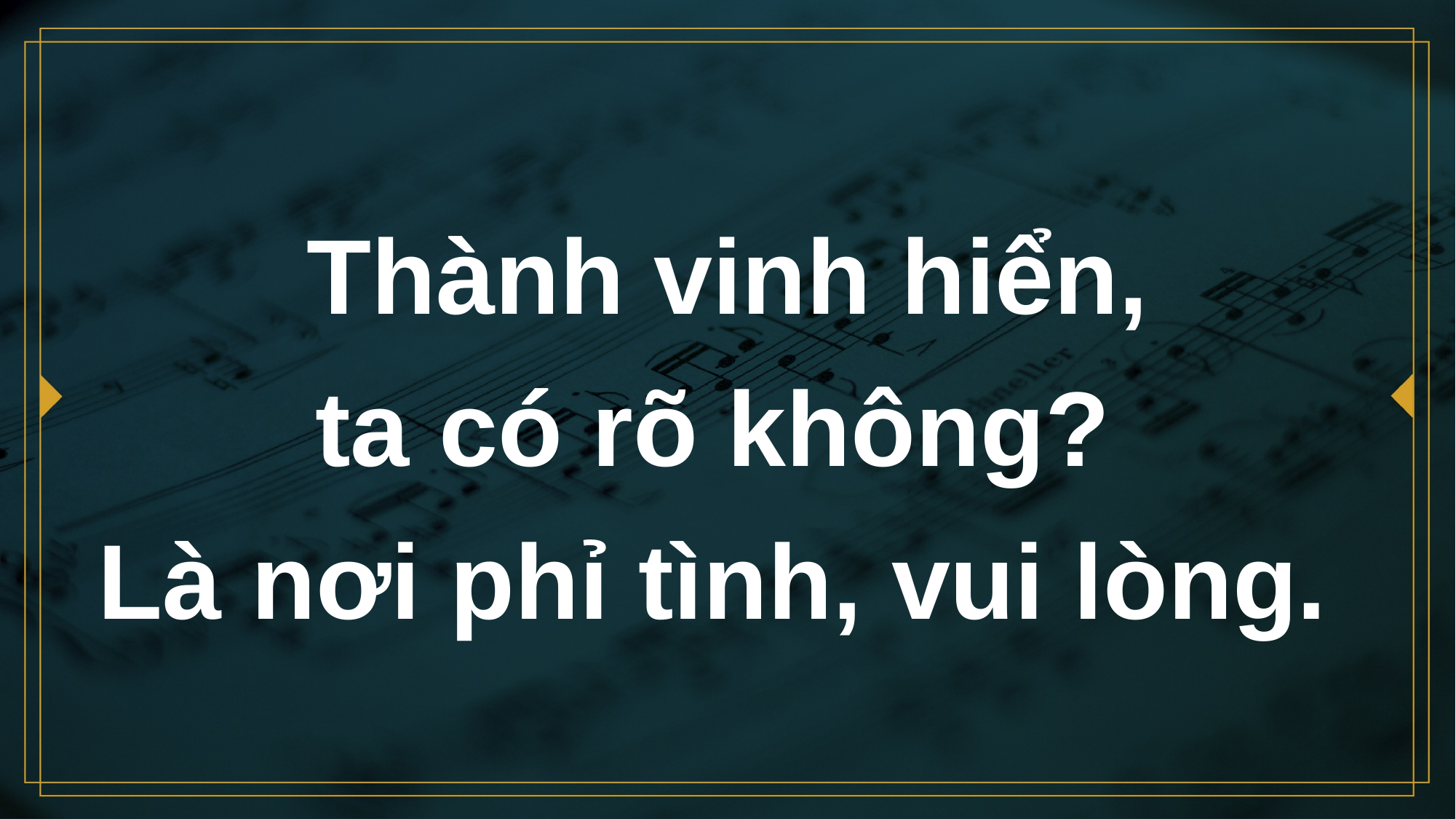

# Thành vinh hiển, ta có rõ không? Là nơi phỉ tình, vui lòng.